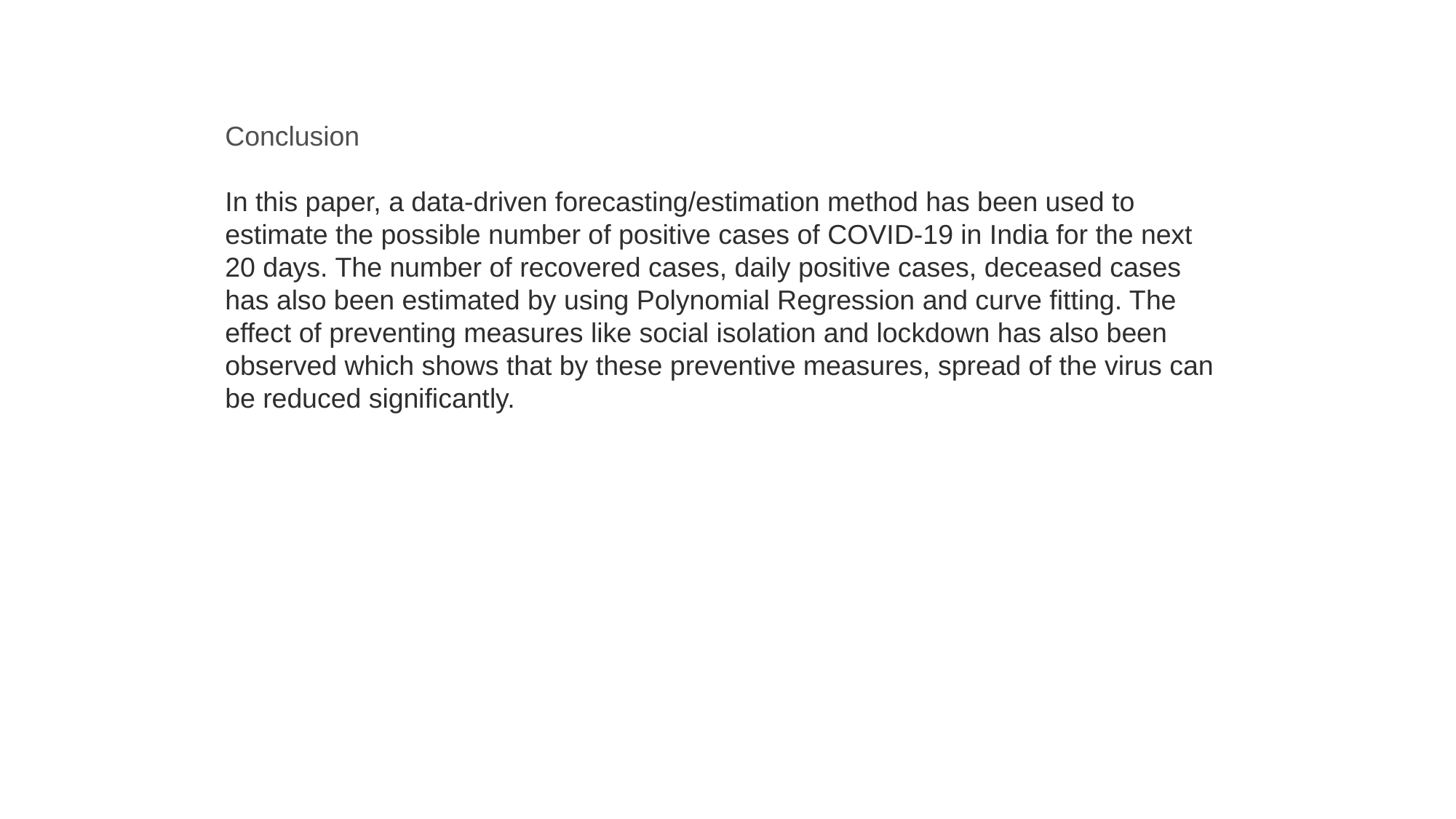

Conclusion

In this paper, a data-driven forecasting/estimation method has been used to estimate the possible number of positive cases of COVID-19 in India for the next 20 days. The number of recovered cases, daily positive cases, deceased cases has also been estimated by using Polynomial Regression and curve fitting. The effect of preventing measures like social isolation and lockdown has also been observed which shows that by these preventive measures, spread of the virus can be reduced significantly.